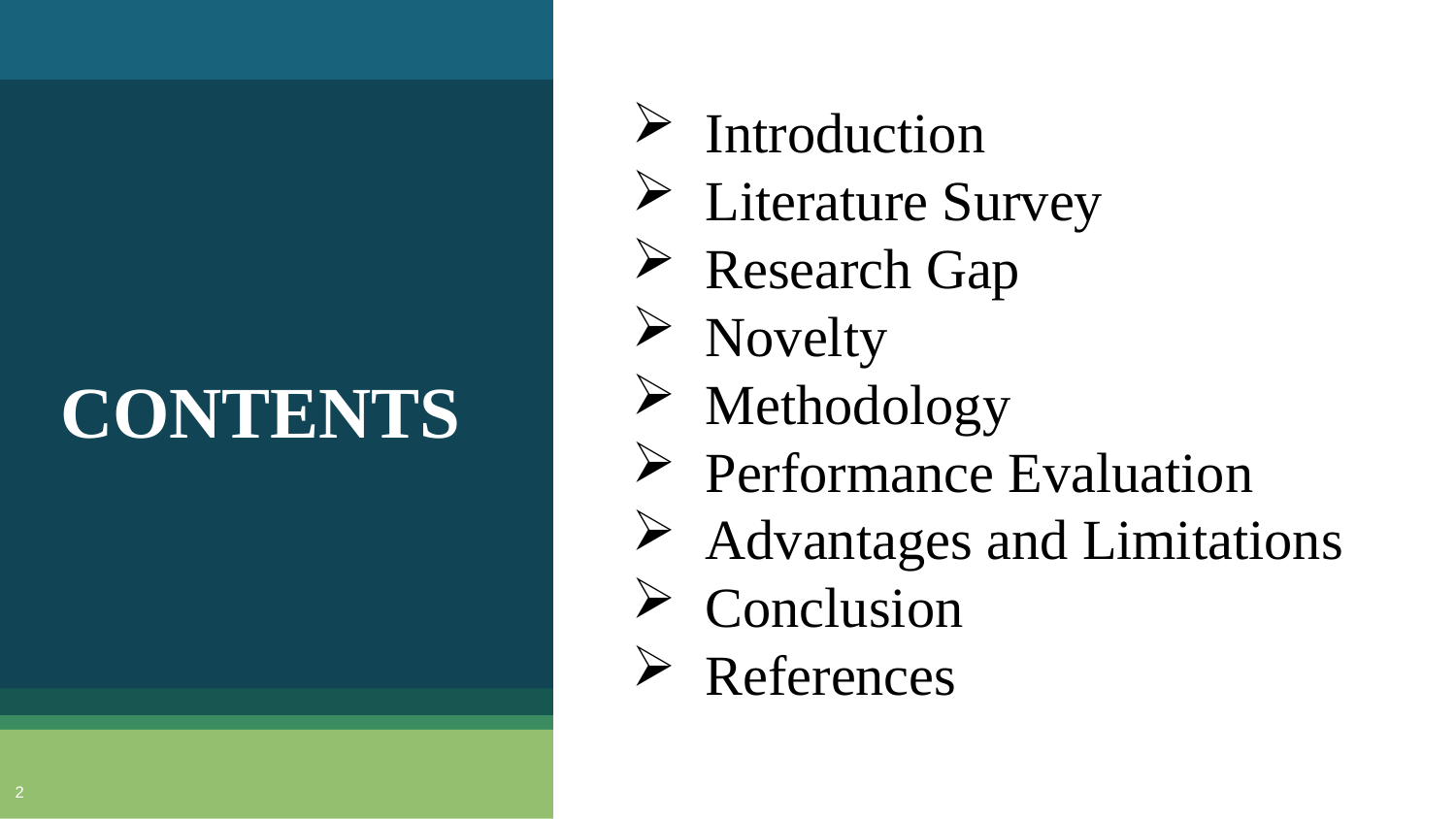

Introduction
  Literature Survey
  Research Gap
  Novelty
  Methodology
  Performance Evaluation
  Advantages and Limitations
  Conclusion
  References
CONTENTS
2